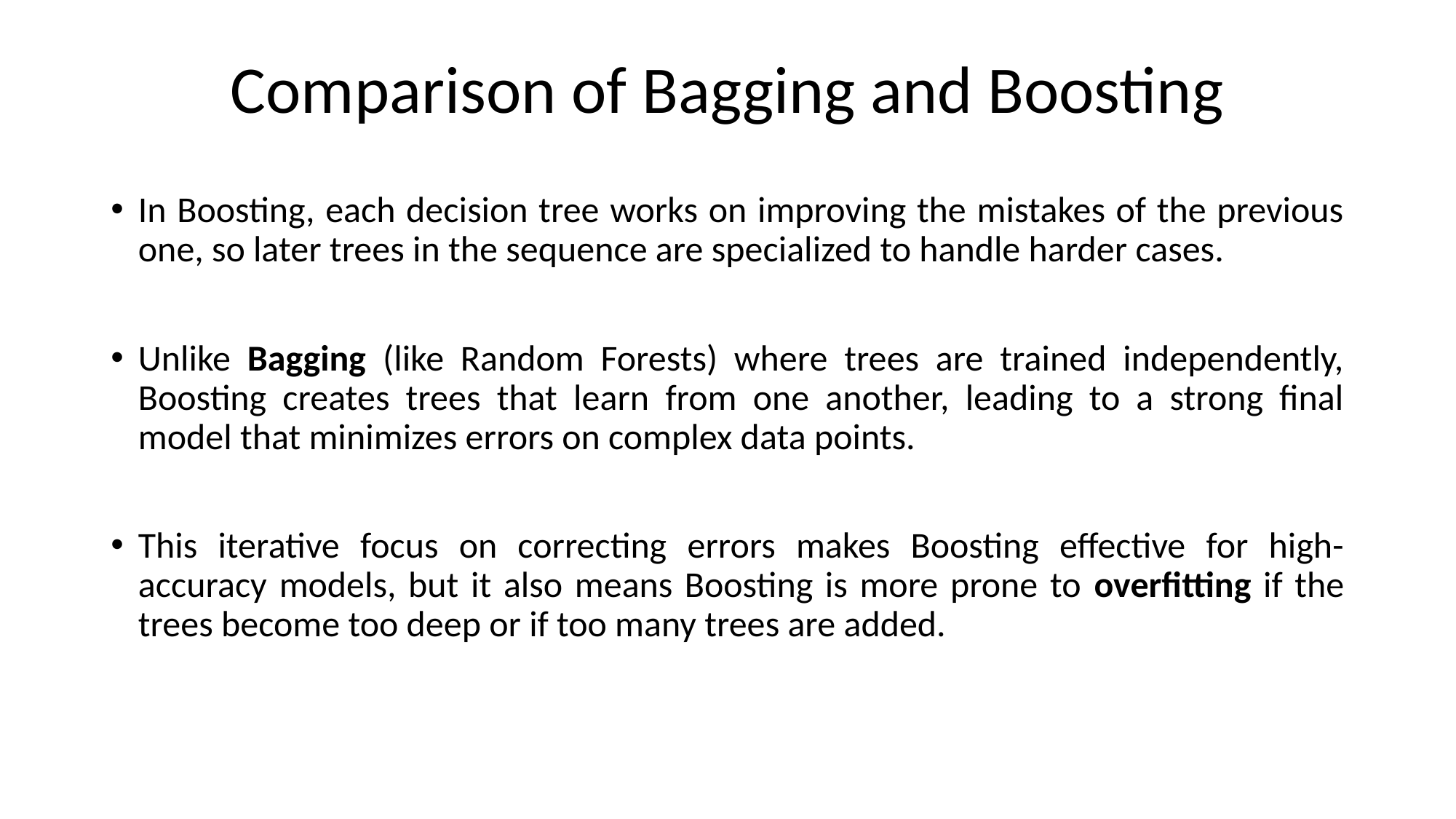

# Comparison of Bagging and Boosting
In Boosting, each decision tree works on improving the mistakes of the previous one, so later trees in the sequence are specialized to handle harder cases.

Unlike Bagging (like Random Forests) where trees are trained independently, Boosting creates trees that learn from one another, leading to a strong final model that minimizes errors on complex data points.

This iterative focus on correcting errors makes Boosting effective for high-accuracy models, but it also means Boosting is more prone to overfitting if the trees become too deep or if too many trees are added.